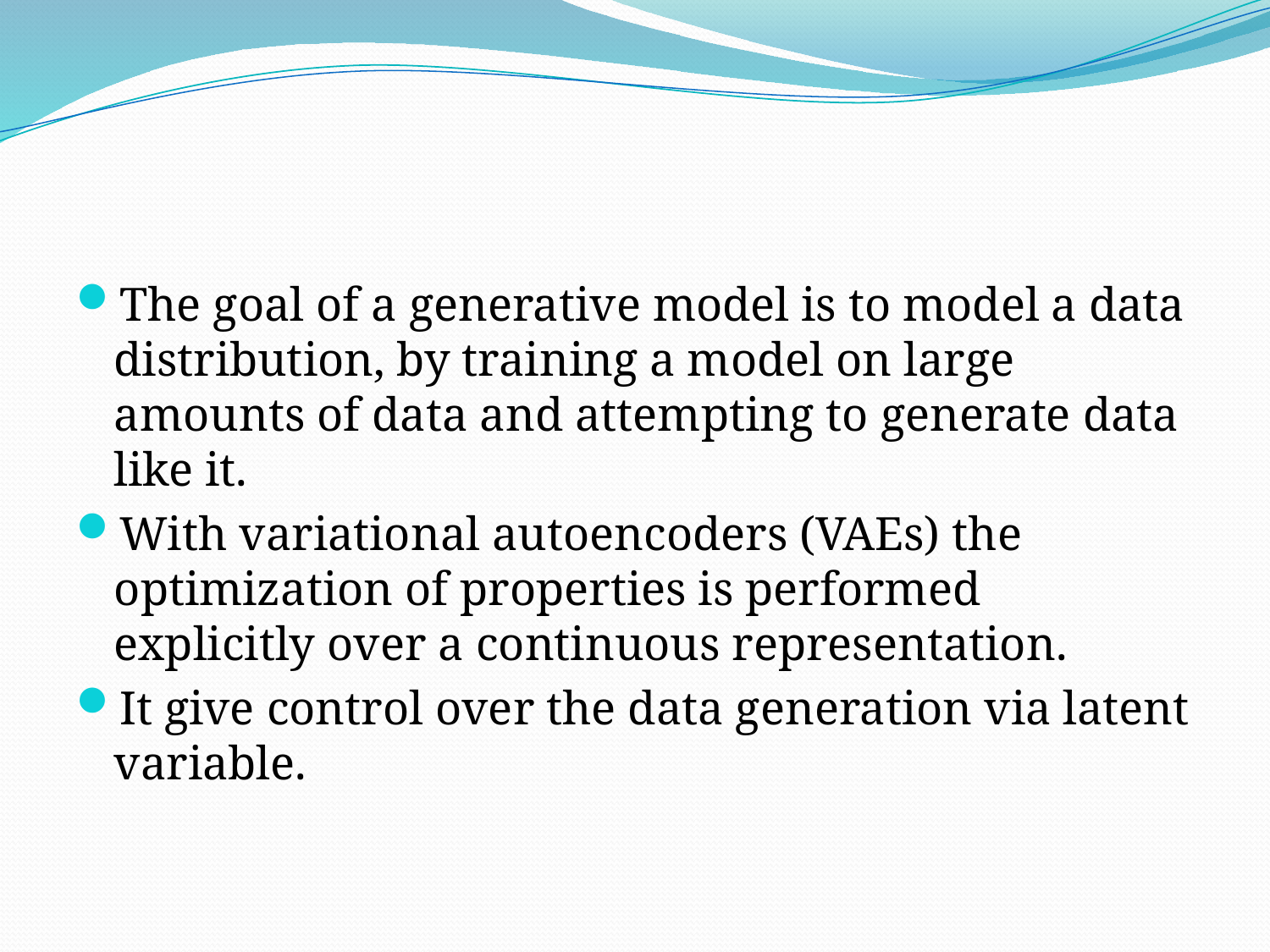

#
The goal of a generative model is to model a data distribution, by training a model on large amounts of data and attempting to generate data like it.
With variational autoencoders (VAEs) the optimization of properties is performed explicitly over a continuous representation.
It give control over the data generation via latent variable.